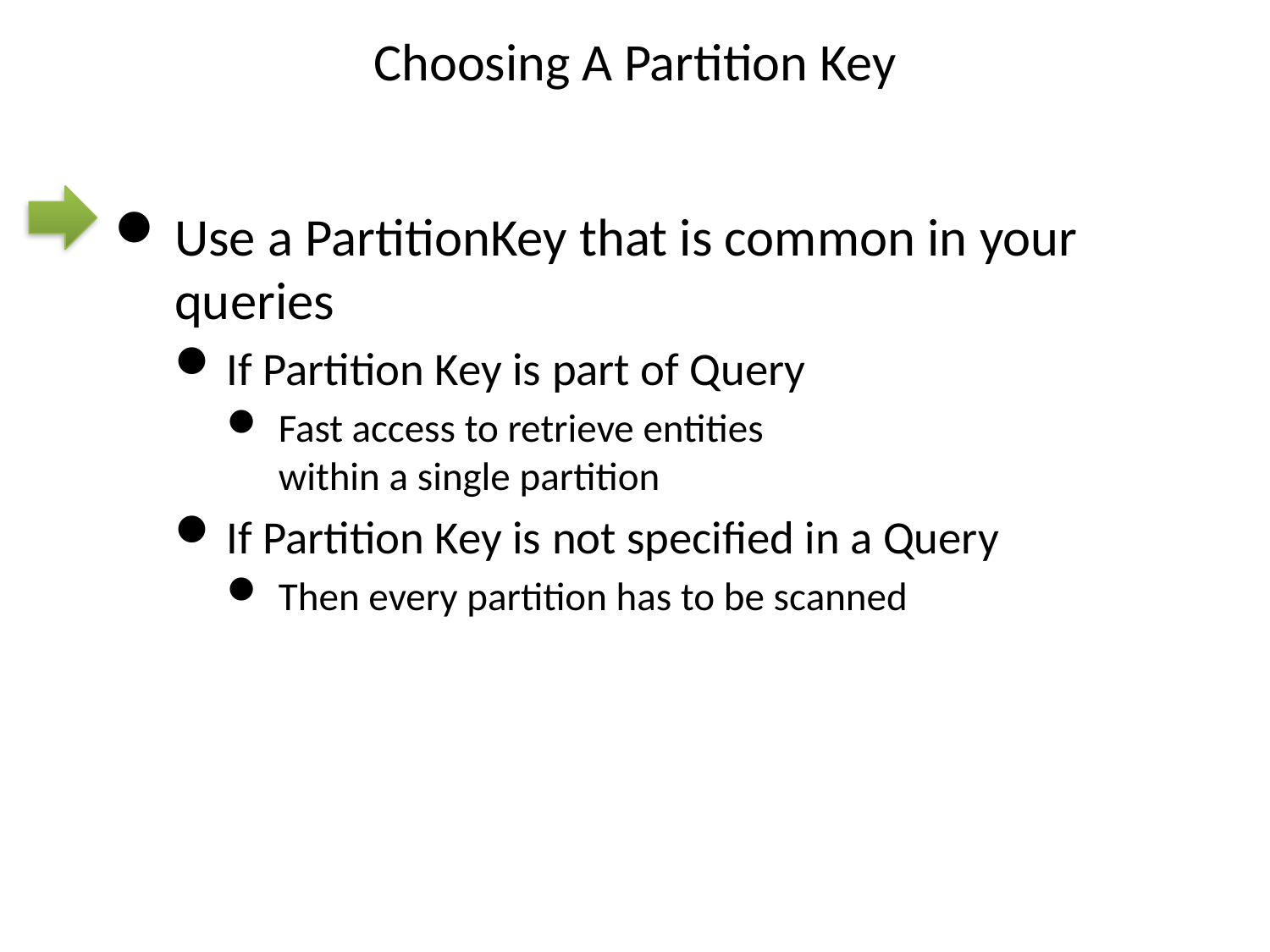

# Choosing A Partition Key

Use a PartitionKey that is common in your queries
If Partition Key is part of Query
Fast access to retrieve entities
within a single partition
If Partition Key is not specified in a Query
Then every partition has to be scanned